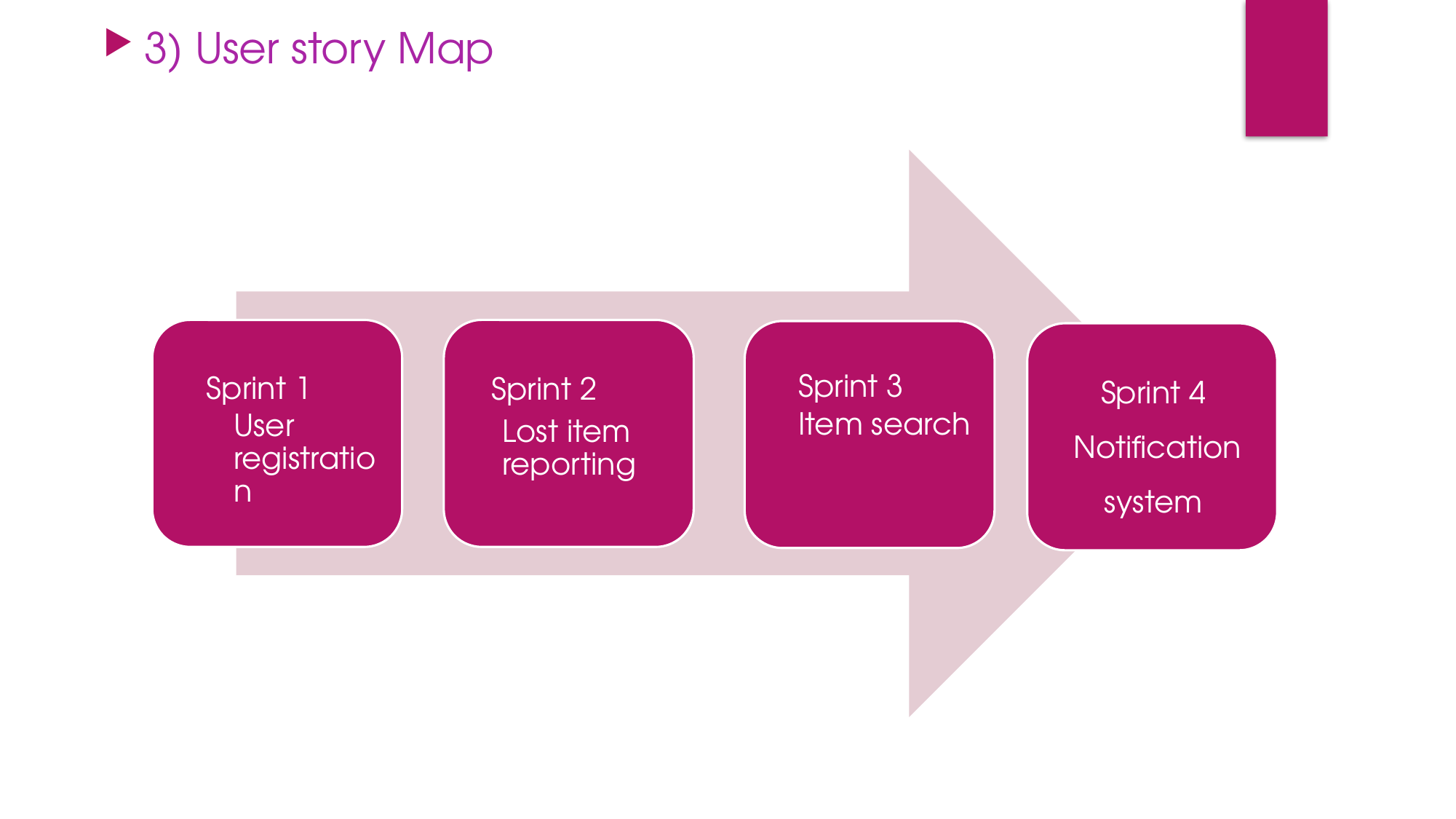

3) User story Map

	Sprint 1
	User registration
  Sprint 2
	Lost item reporting

 	Sprint 3
Item search
Sprint 4  Notification system